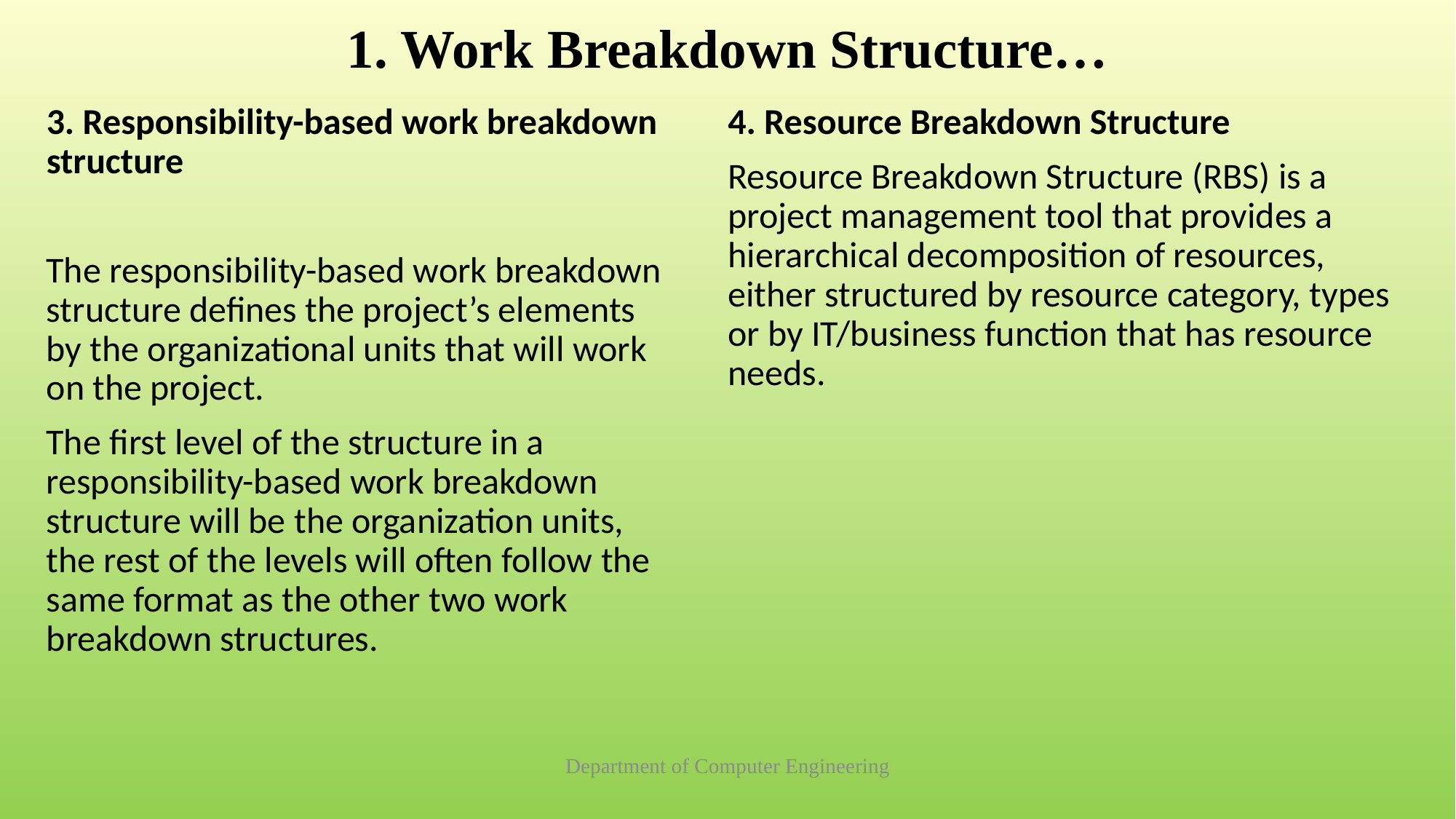

# 1. Work Breakdown Structure…
3. Responsibility-based work breakdown structure

The responsibility-based work breakdown structure defines the project’s elements by the organizational units that will work on the project.
The first level of the structure in a responsibility-based work breakdown structure will be the organization units, the rest of the levels will often follow the same format as the other two work breakdown structures.

4. Resource Breakdown Structure
Resource Breakdown Structure (RBS) is a project management tool that provides a hierarchical decomposition of resources, either structured by resource category, types or by IT/business function that has resource needs.

Department of Computer Engineering